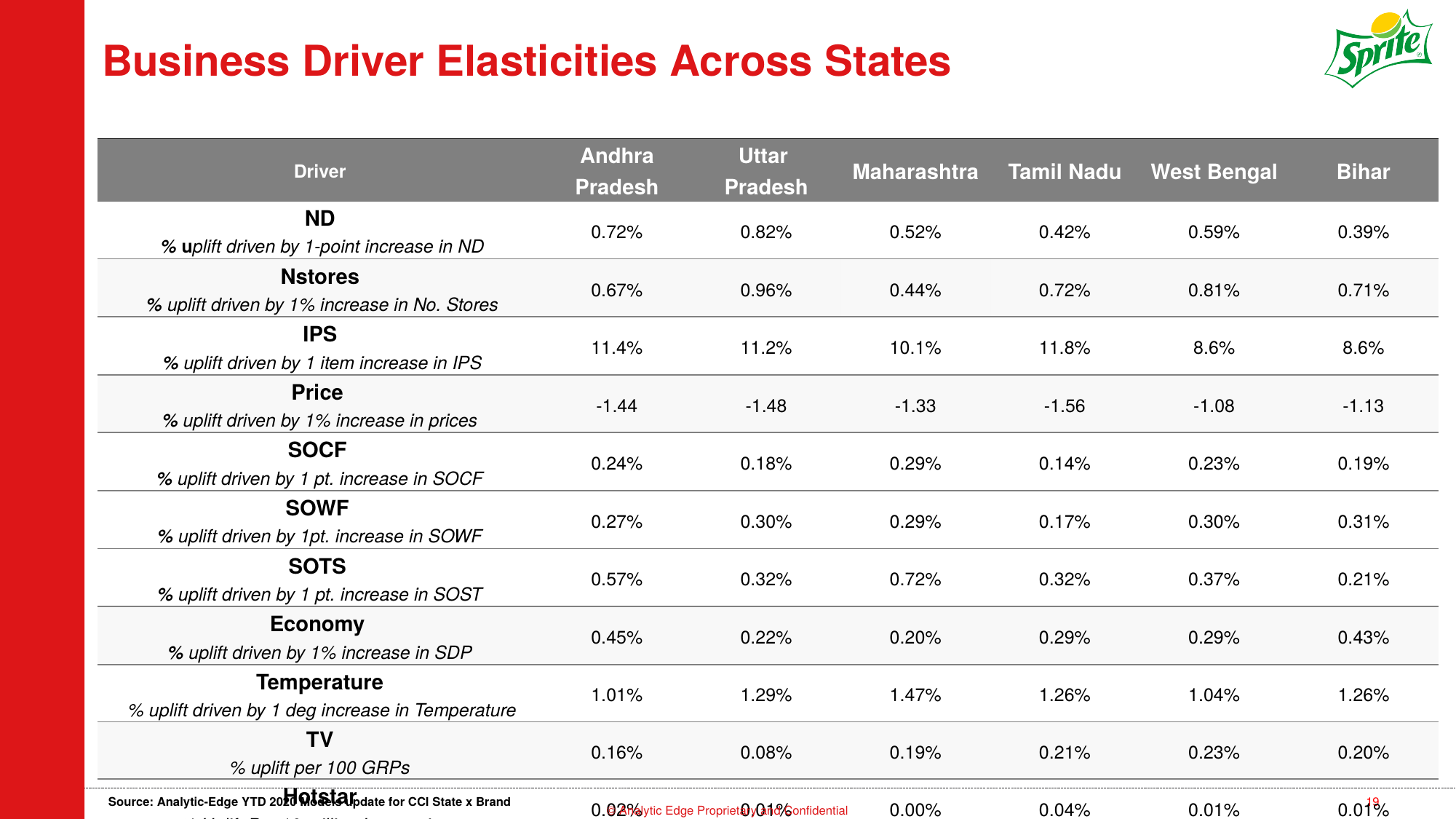

# Business Driver Elasticities Across States
| Driver | Andhra Pradesh | Uttar Pradesh | Maharashtra | Tamil Nadu | West Bengal | Bihar |
| --- | --- | --- | --- | --- | --- | --- |
| ND % uplift driven by 1-point increase in ND | 0.72% | 0.82% | 0.52% | 0.42% | 0.59% | 0.39% |
| Nstores % uplift driven by 1% increase in No. Stores | 0.67% | 0.96% | 0.44% | 0.72% | 0.81% | 0.71% |
| IPS % uplift driven by 1 item increase in IPS | 11.4% | 11.2% | 10.1% | 11.8% | 8.6% | 8.6% |
| Price % uplift driven by 1% increase in prices | -1.44 | -1.48 | -1.33 | -1.56 | -1.08 | -1.13 |
| SOCF % uplift driven by 1 pt. increase in SOCF | 0.24% | 0.18% | 0.29% | 0.14% | 0.23% | 0.19% |
| SOWF % uplift driven by 1pt. increase in SOWF | 0.27% | 0.30% | 0.29% | 0.17% | 0.30% | 0.31% |
| SOTS % uplift driven by 1 pt. increase in SOST | 0.57% | 0.32% | 0.72% | 0.32% | 0.37% | 0.21% |
| Economy % uplift driven by 1% increase in SDP | 0.45% | 0.22% | 0.20% | 0.29% | 0.29% | 0.43% |
| Temperature % uplift driven by 1 deg increase in Temperature | 1.01% | 1.29% | 1.47% | 1.26% | 1.04% | 1.26% |
| TV % uplift per 100 GRPs | 0.16% | 0.08% | 0.19% | 0.21% | 0.23% | 0.20% |
| Hotstar % Uplift Per 10 million Impressions | 0.02% | 0.01% | 0.00% | 0.04% | 0.01% | 0.01% |
Source: Analytic-Edge YTD 2020 Models update for CCI State x Brand
19
© Analytic Edge Proprietary and Confidential